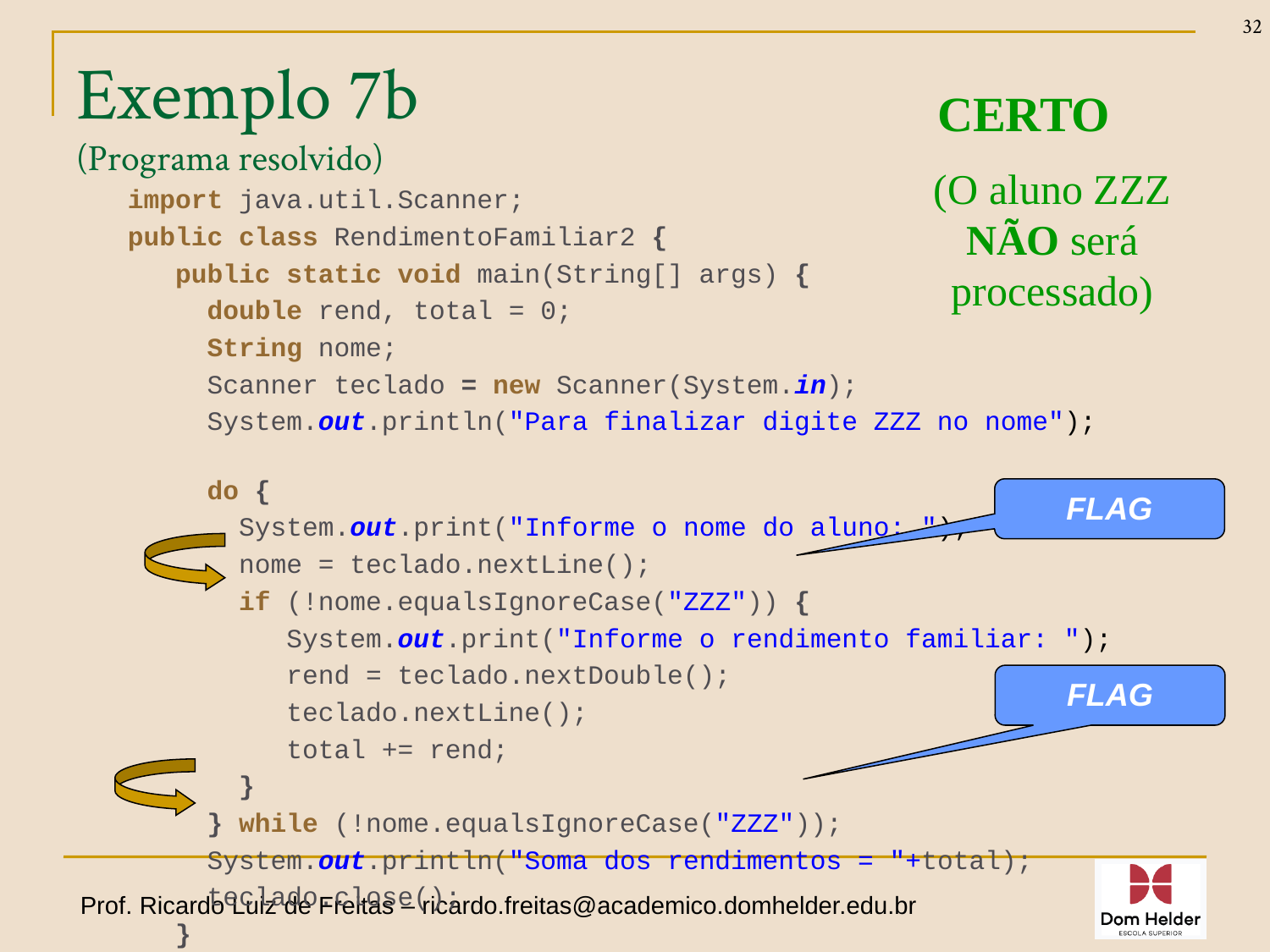

32
# Exemplo 7b (Programa resolvido)
CERTO
(O aluno ZZZ NÃO será processado)
import java.util.Scanner;
public class RendimentoFamiliar2 {
   public static void main(String[] args) {
     double rend, total = 0;
     String nome;
     Scanner teclado = new Scanner(System.in);
     System.out.println("Para finalizar digite ZZZ no nome");
     do {
       System.out.print("Informe o nome do aluno: ");
       nome = teclado.nextLine();
       if (!nome.equalsIgnoreCase("ZZZ")) {
          System.out.print("Informe o rendimento familiar: ");
          rend = teclado.nextDouble();
          teclado.nextLine();
          total += rend;
       }
     } while (!nome.equalsIgnoreCase("ZZZ"));
     System.out.println("Soma dos rendimentos = "+total);
     teclado.close();
   }
}
FLAG

FLAG